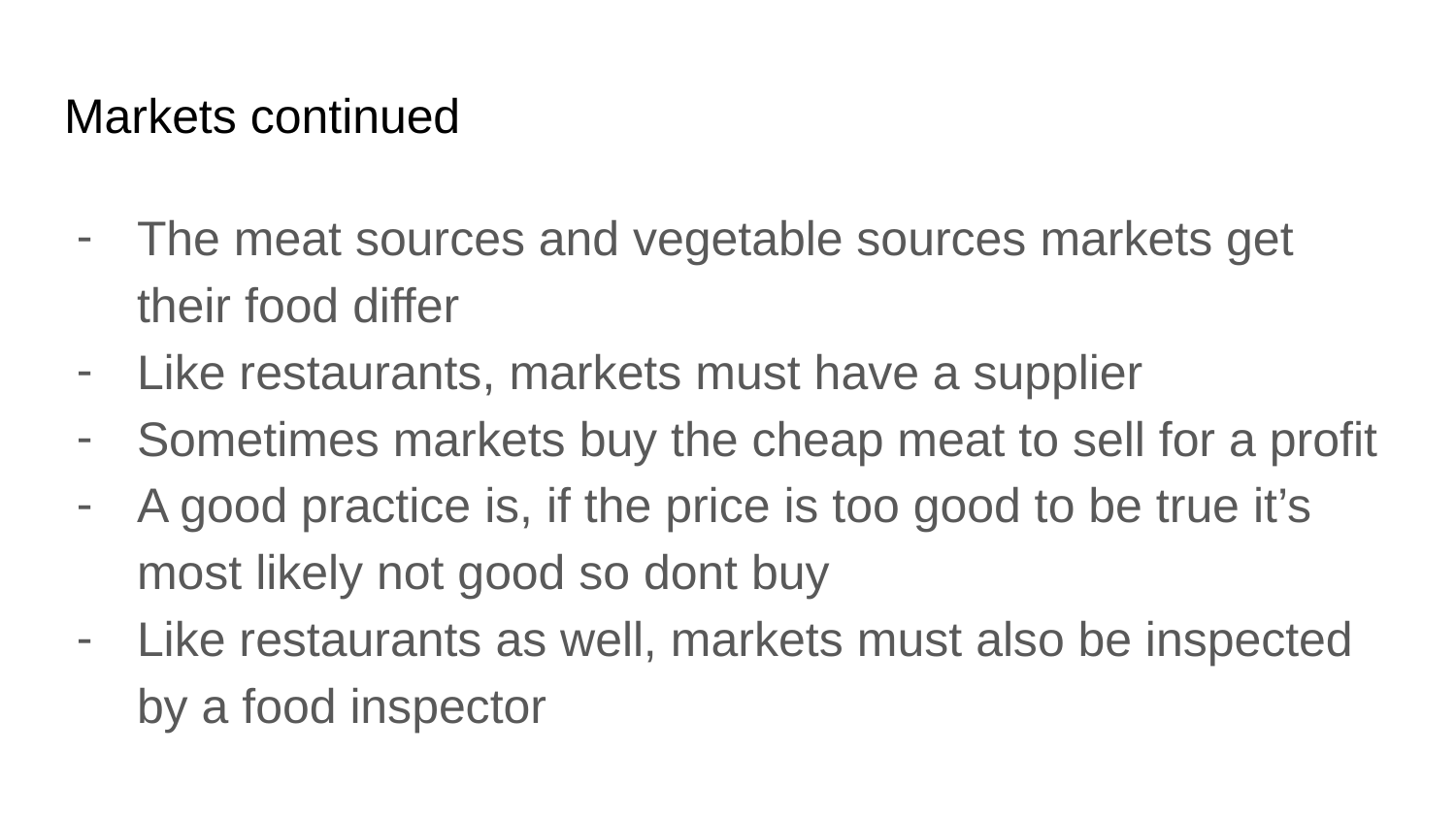

# Markets continued
The meat sources and vegetable sources markets get their food differ
Like restaurants, markets must have a supplier
Sometimes markets buy the cheap meat to sell for a profit
A good practice is, if the price is too good to be true it’s most likely not good so dont buy
Like restaurants as well, markets must also be inspected by a food inspector